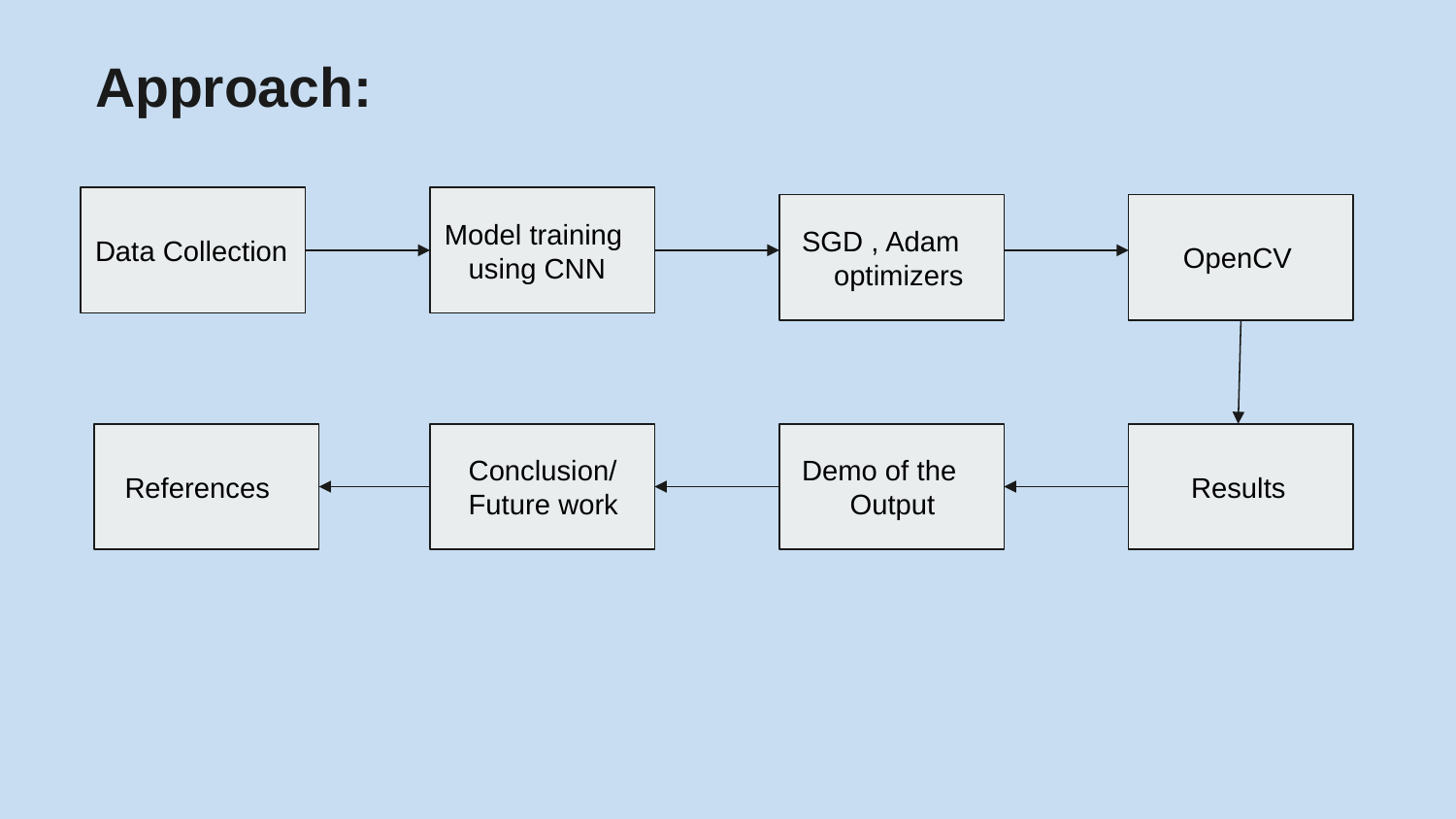

Approach:
Model training
   using CNN
Data Collection
 SGD , Adam
     optimizers
     OpenCV
  References
   Conclusion/
   Future work
 Demo of the
       Output
      Results